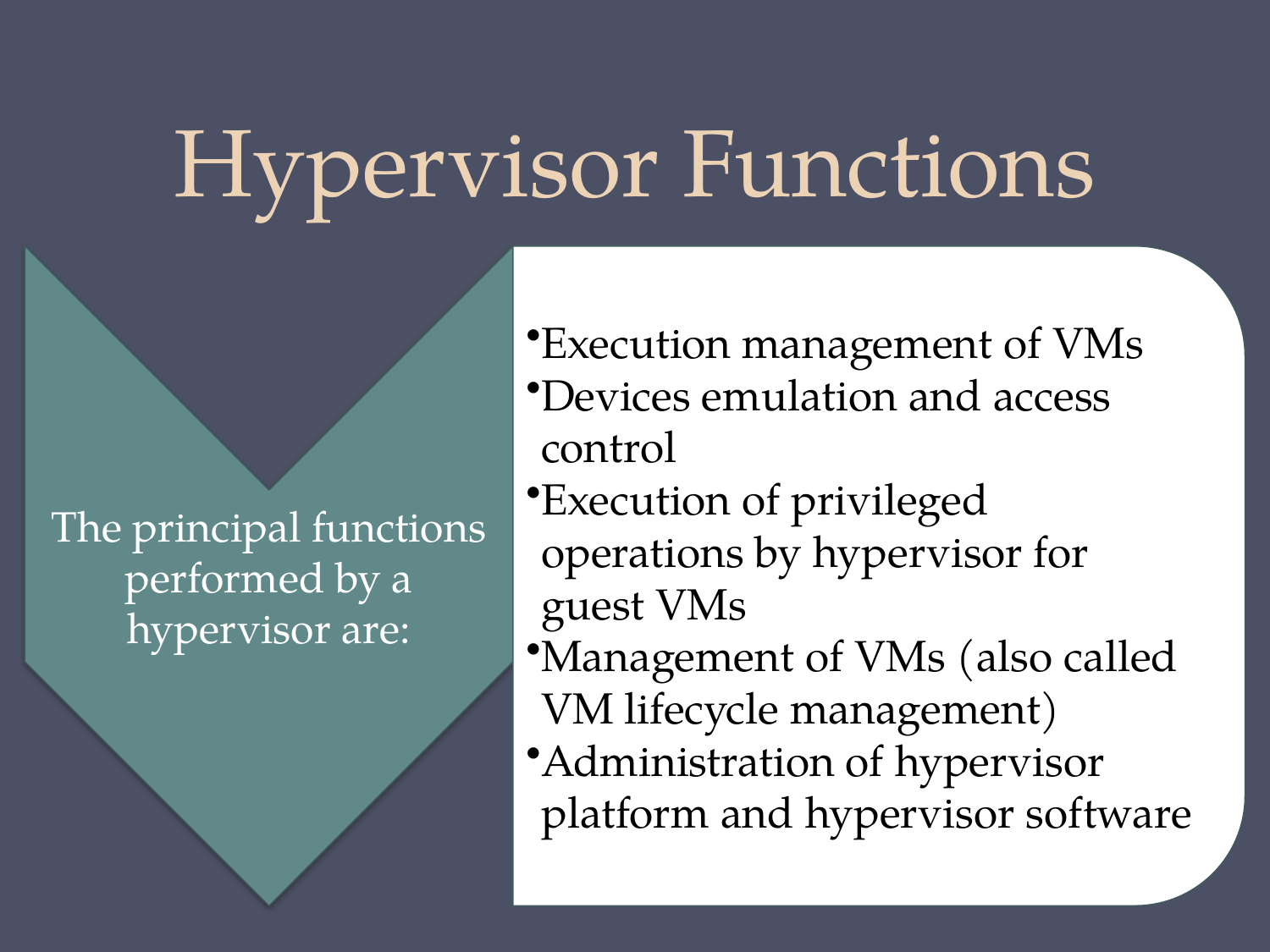

# Hypervisor Functions
Execution management of VMs
Devices emulation and access control
Management of VMs (also called VM lifecycle management)
Administration of hypervisor platform and hypervisor software